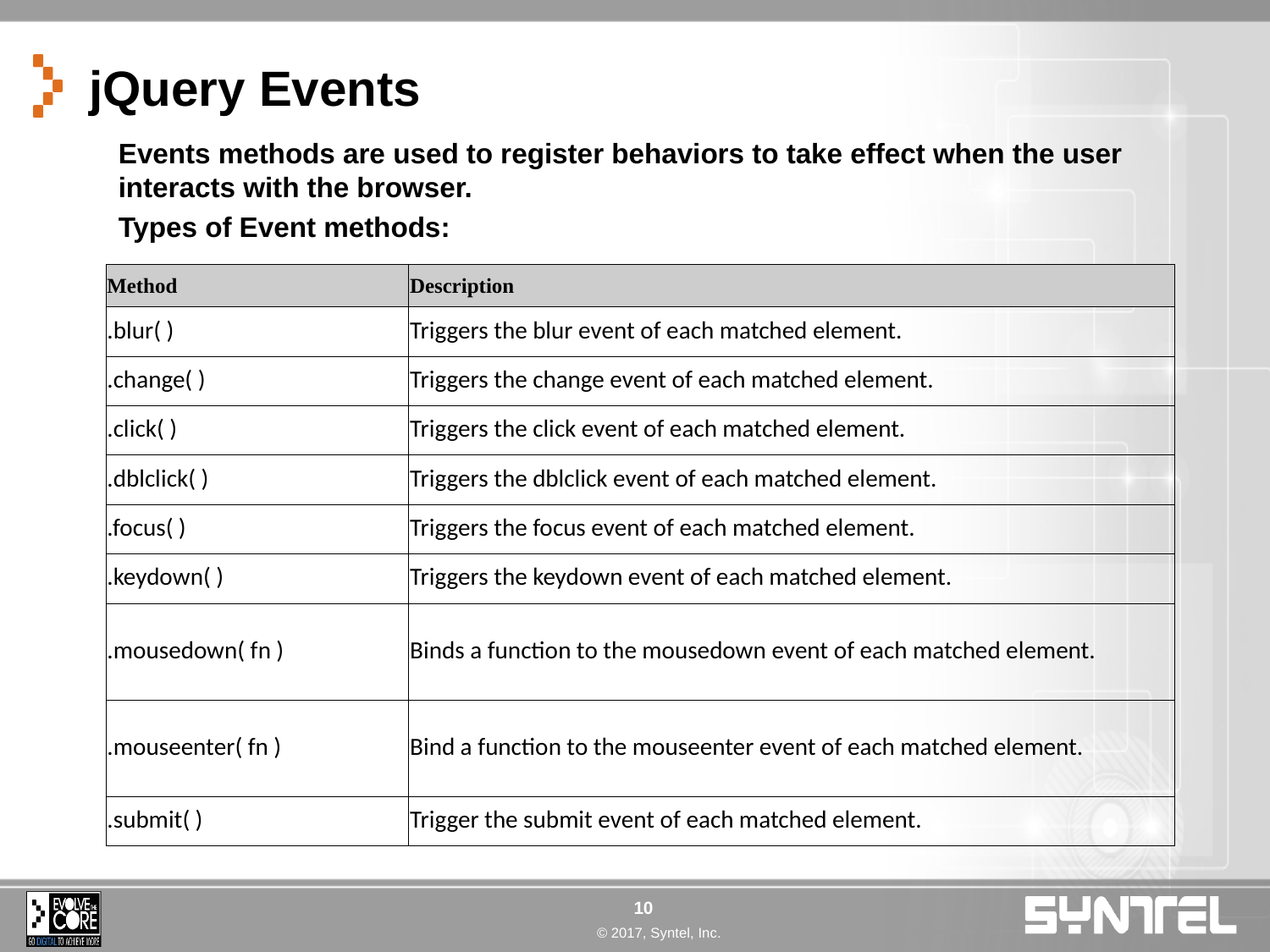

# jQuery Events
Events methods are used to register behaviors to take effect when the user interacts with the browser.
Types of Event methods:

| Method | Description |
| --- | --- |
| .blur( ) | Triggers the blur event of each matched element. |
| .change( ) | Triggers the change event of each matched element. |
| .click( ) | Triggers the click event of each matched element. |
| .dblclick( ) | Triggers the dblclick event of each matched element. |
| .focus( ) | Triggers the focus event of each matched element. |
| .keydown( ) | Triggers the keydown event of each matched element. |
| .mousedown( fn ) | Binds a function to the mousedown event of each matched element. |
| .mouseenter( fn ) | Bind a function to the mouseenter event of each matched element. |
| .submit( ) | Trigger the submit event of each matched element. |